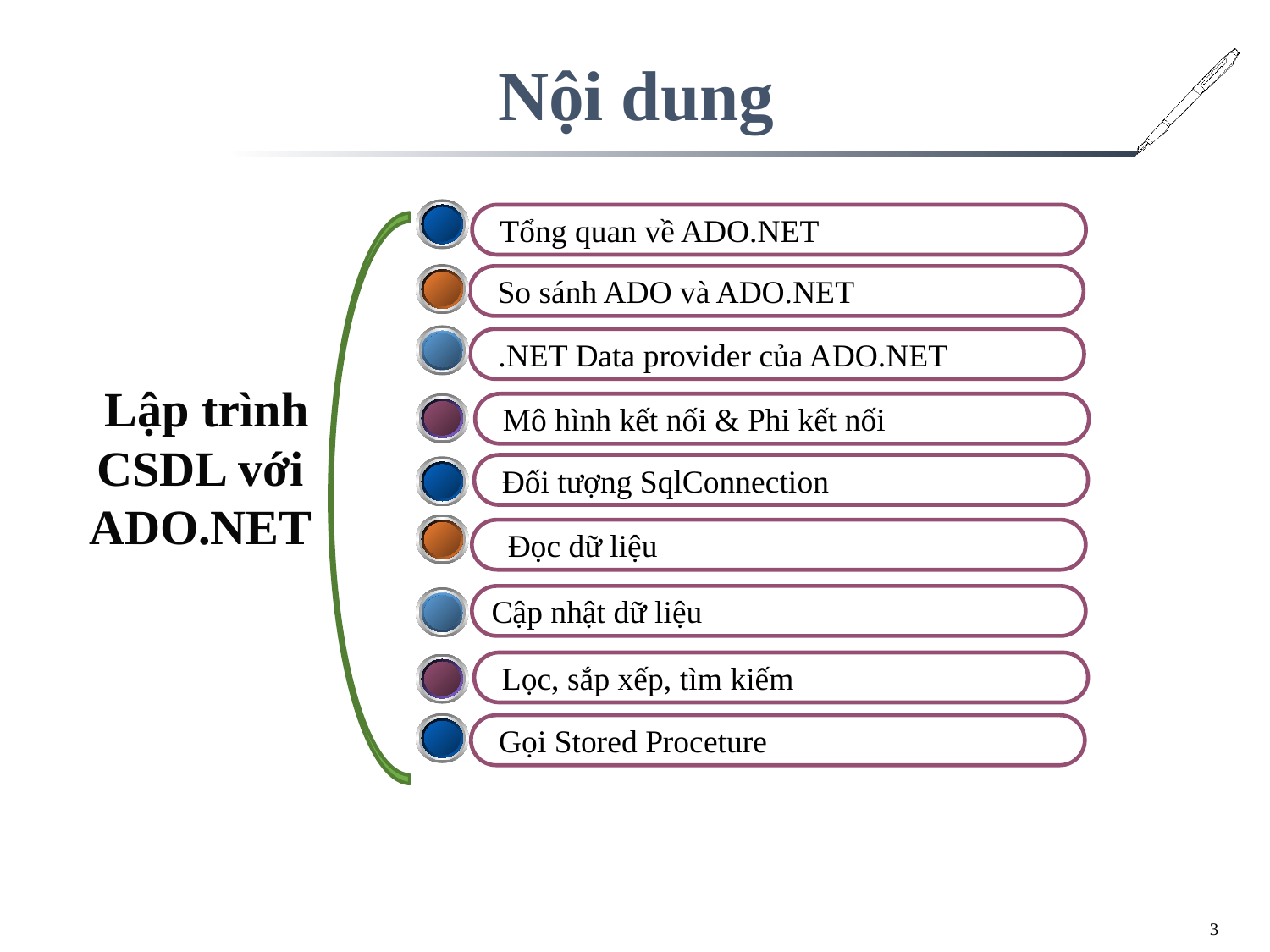

# Nội dung

 Tổng quan về ADO.NET

 So sánh ADO và ADO.NET

 .NET Data provider của ADO.NET
 Lập trình CSDL với ADO.NET

 Mô hình kết nối & Phi kết nối

 Đối tượng SqlConnection

  Đọc dữ liệu
Cập nhật dữ liệu

 Lọc, sắp xếp, tìm kiếm

 Gọi Stored Proceture
3